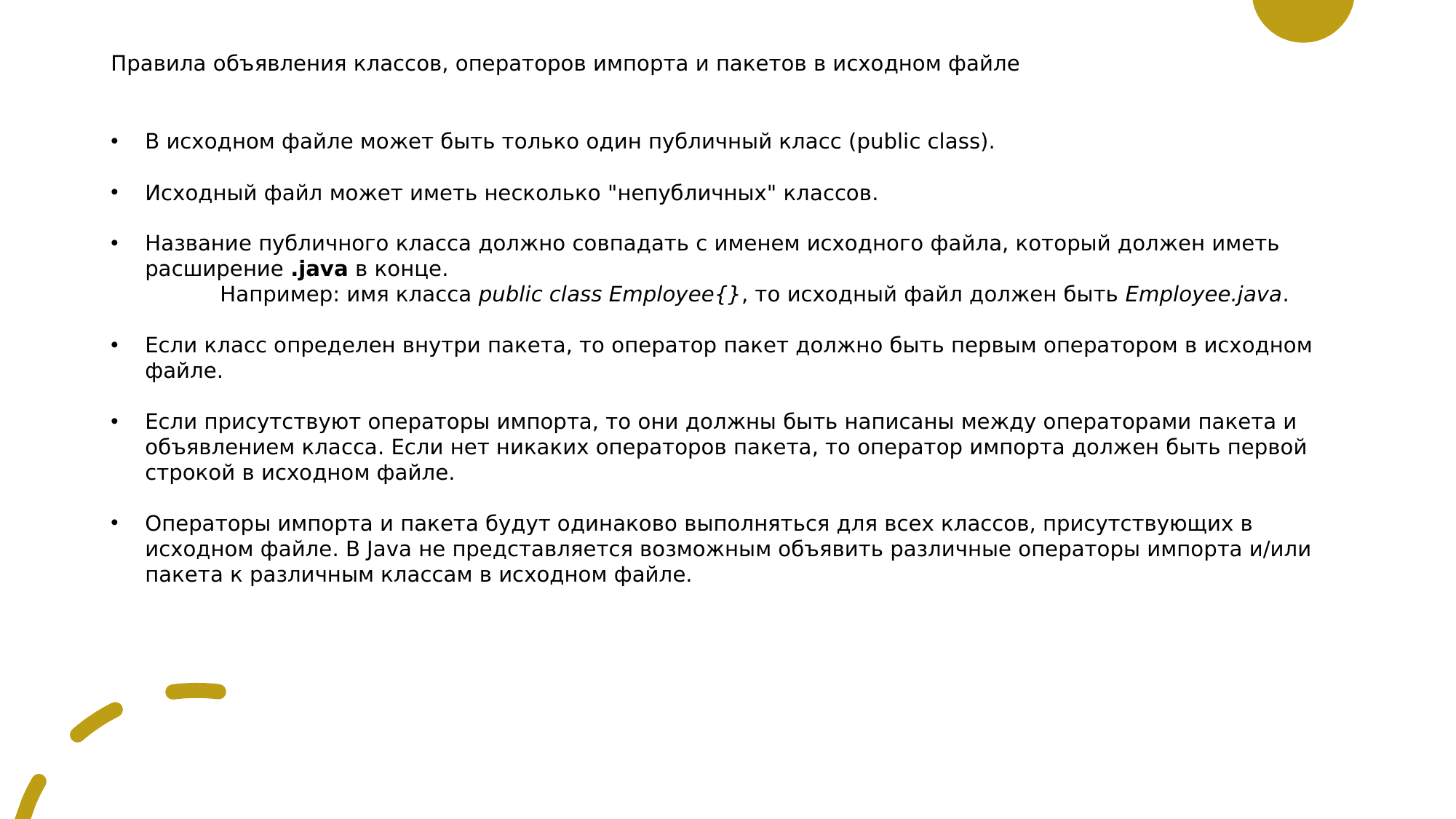

# Правила объявления классов, операторов импорта и пакетов в исходном файле
В исходном файле может быть только один публичный класс (public class).

Исходный файл может иметь несколько "непубличных" классов.

Название публичного класса должно совпадать с именем исходного файла, который должен иметь расширение .java в конце.
	Например: имя класса public class Employee{}, то исходный файл должен быть Employee.java.

Если класс определен внутри пакета, то оператор пакет должно быть первым оператором в исходном файле.

Если присутствуют операторы импорта, то они должны быть написаны между операторами пакета и объявлением класса. Если нет никаких операторов пакета, то оператор импорта должен быть первой строкой в исходном файле.

Операторы импорта и пакета будут одинаково выполняться для всех классов, присутствующих в исходном файле. В Java не представляется возможным объявить различные операторы импорта и/или пакета к различным классам в исходном файле.